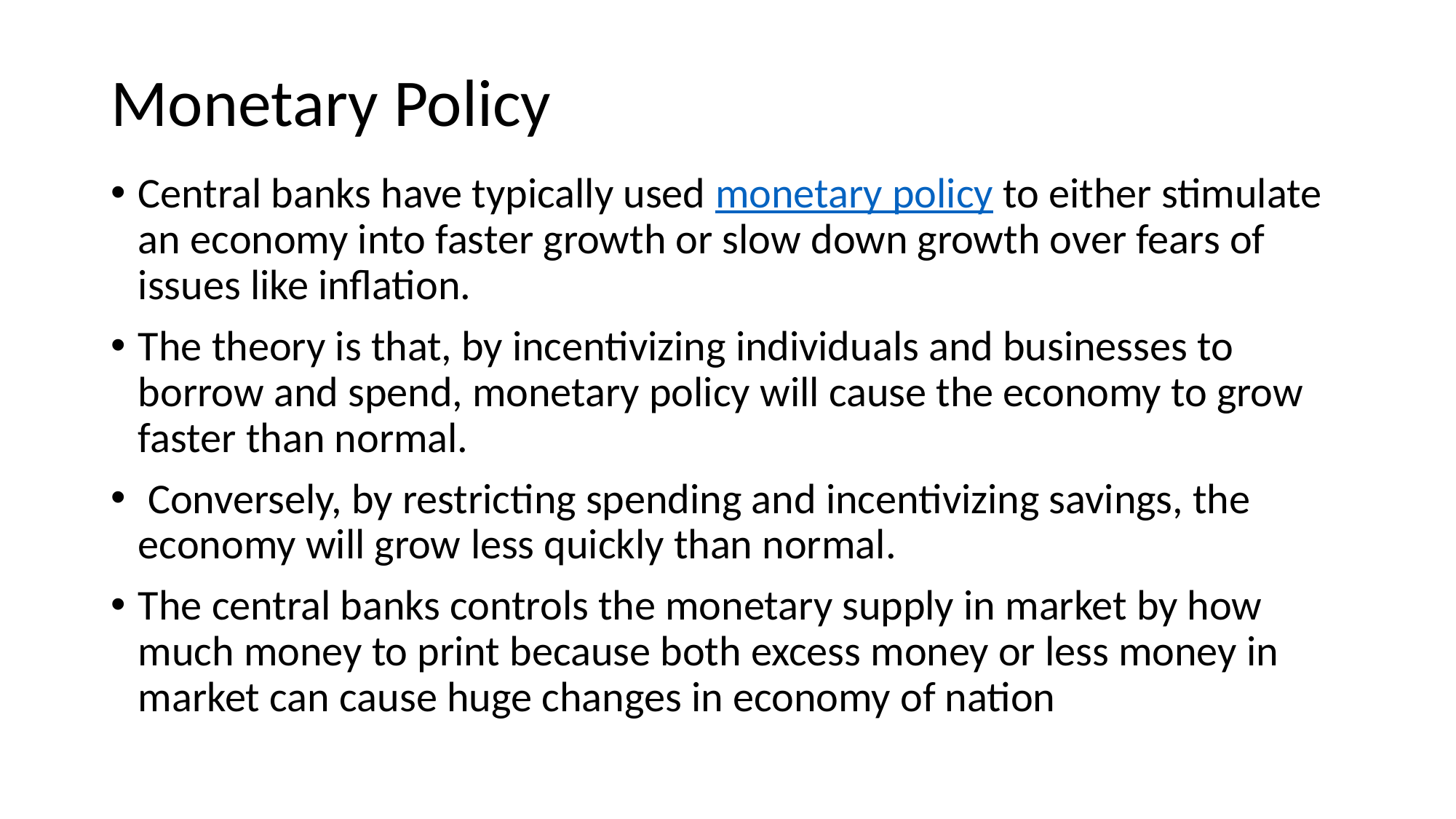

# Monetary Policy
Central banks have typically used monetary policy to either stimulate an economy into faster growth or slow down growth over fears of issues like inflation.
The theory is that, by incentivizing individuals and businesses to borrow and spend, monetary policy will cause the economy to grow faster than normal.
 Conversely, by restricting spending and incentivizing savings, the economy will grow less quickly than normal.
The central banks controls the monetary supply in market by how much money to print because both excess money or less money in market can cause huge changes in economy of nation